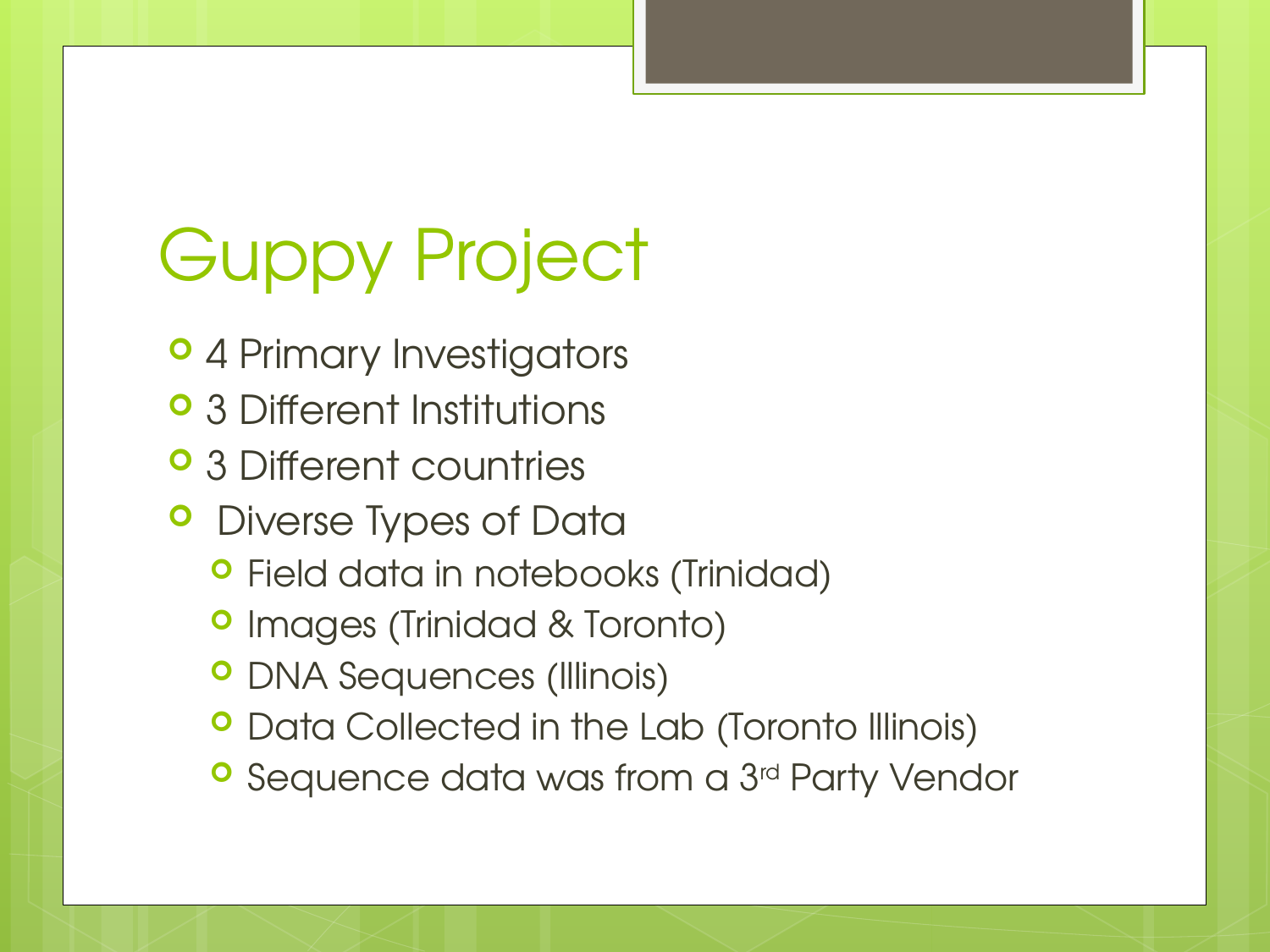

# Guppy Project
4 Primary Investigators
3 Different Institutions
3 Different countries
 Diverse Types of Data
Field data in notebooks (Trinidad)
Images (Trinidad & Toronto)
DNA Sequences (Illinois)
Data Collected in the Lab (Toronto Illinois)
Sequence data was from a 3rd Party Vendor